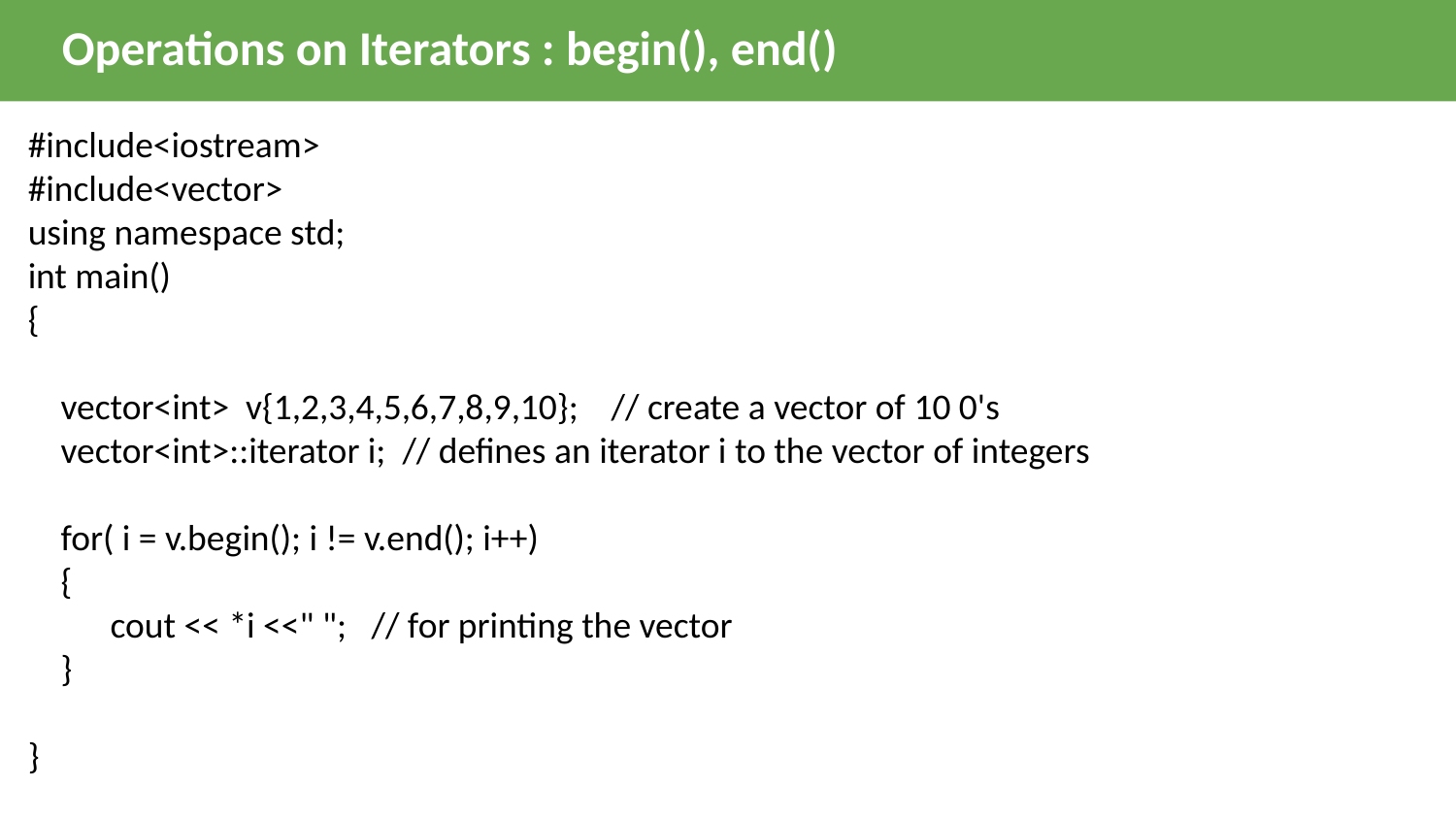

Operations on Iterators : begin(), end()
#include<iostream>
#include<vector>
using namespace std;
int main()
{

    vector<int>  v{1,2,3,4,5,6,7,8,9,10};    // create a vector of 10 0's
    vector<int>::iterator i;  // defines an iterator i to the vector of integers

    for( i = v.begin(); i != v.end(); i++)
    {
          cout << *i <<" ";   // for printing the vector
    }

}